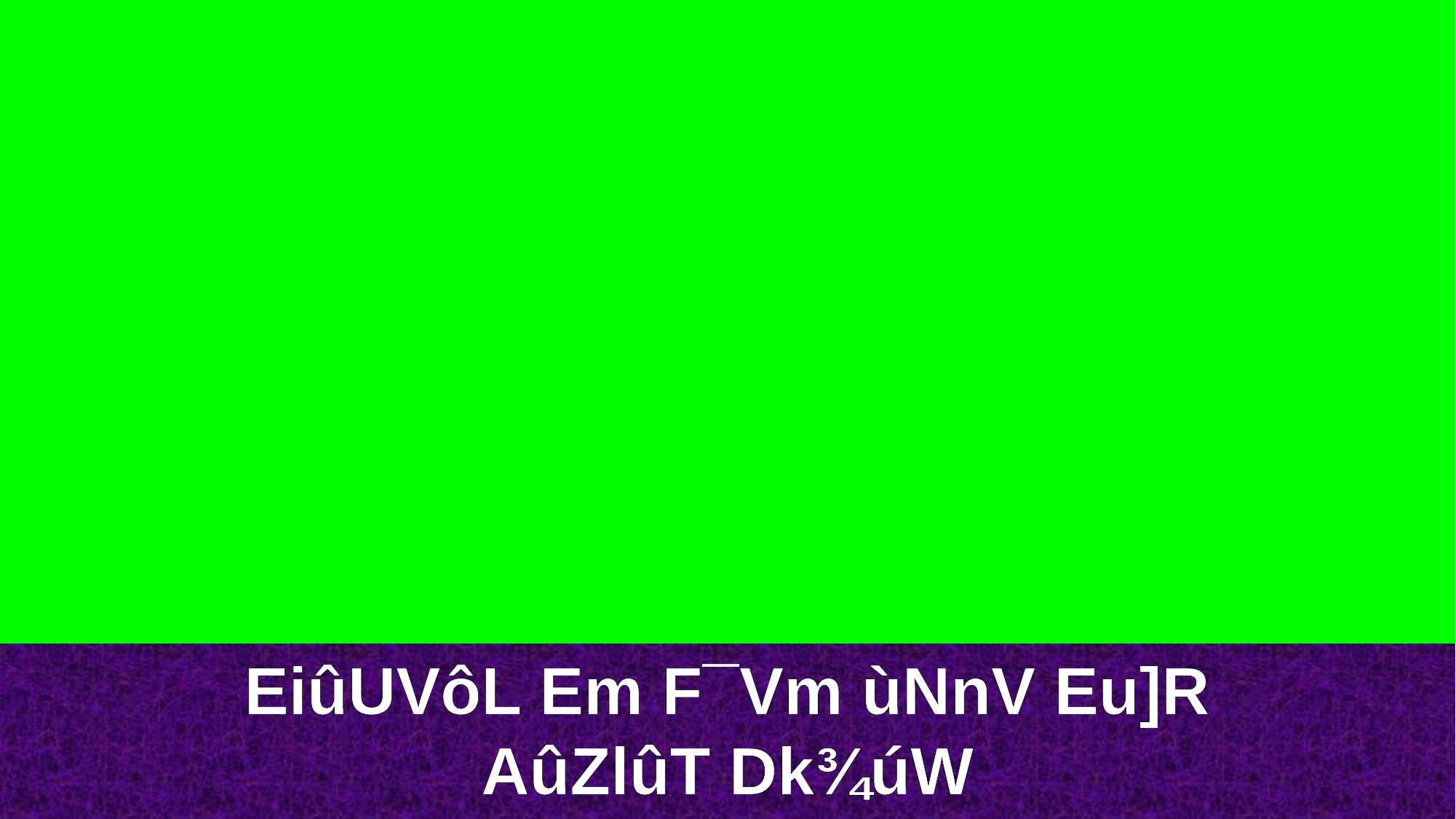

EiûUVôL Em F¯Vm ùNnV Eu]R AûZlûT Dk¾úW